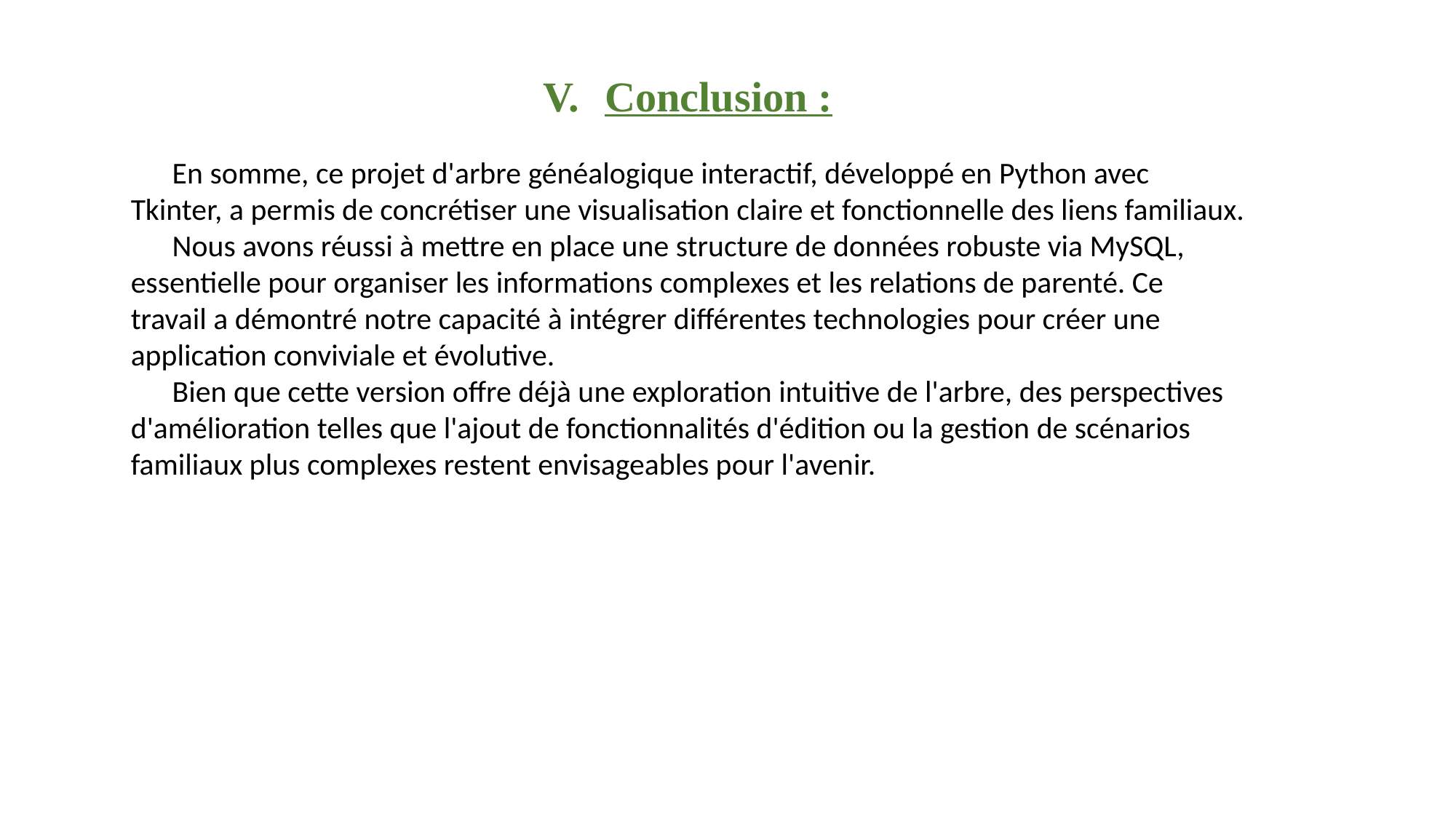

Conclusion :
      En somme, ce projet d'arbre généalogique interactif, développé en Python avec Tkinter, a permis de concrétiser une visualisation claire et fonctionnelle des liens familiaux.
      Nous avons réussi à mettre en place une structure de données robuste via MySQL, essentielle pour organiser les informations complexes et les relations de parenté. Ce travail a démontré notre capacité à intégrer différentes technologies pour créer une application conviviale et évolutive.
      Bien que cette version offre déjà une exploration intuitive de l'arbre, des perspectives d'amélioration telles que l'ajout de fonctionnalités d'édition ou la gestion de scénarios familiaux plus complexes restent envisageables pour l'avenir.